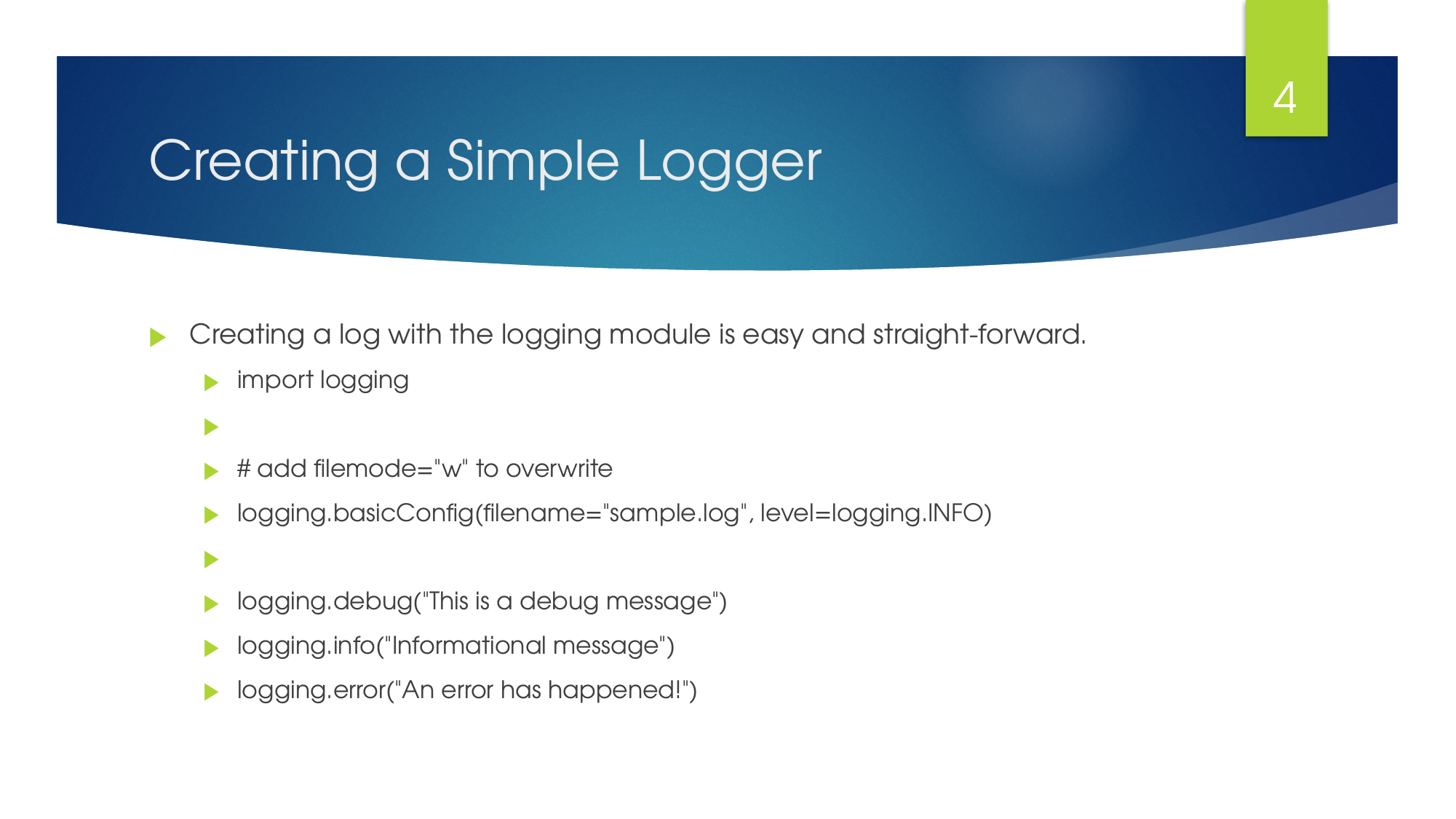

4
# Creating a Simple Logger
Creating a log with the logging module is easy and straight-forward.
import logging

# add filemode="w" to overwrite
logging.basicConfig(filename="sample.log", level=logging.INFO)

logging.debug("This is a debug message")
logging.info("Informational message")
logging.error("An error has happened!")